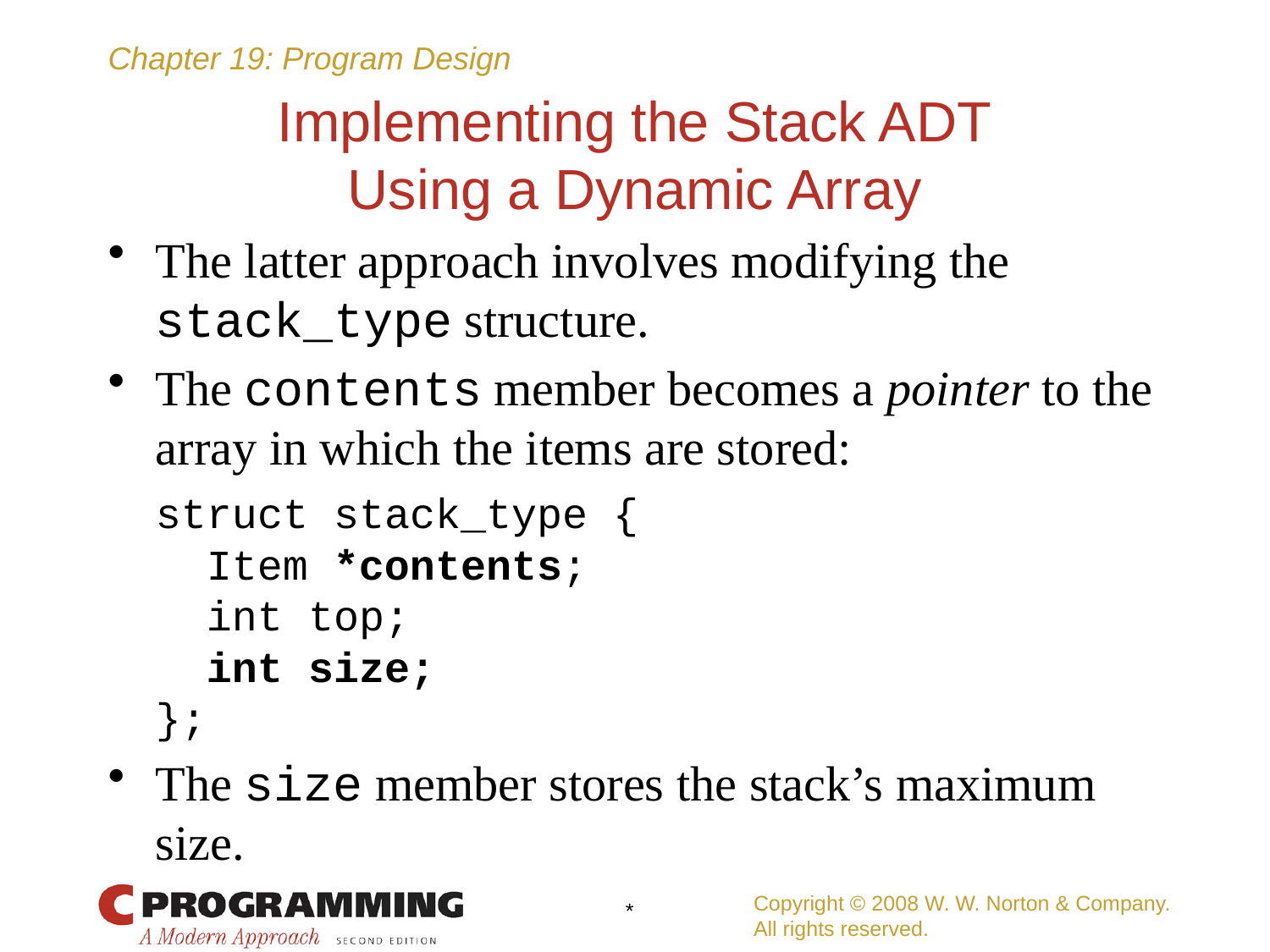

# Implementing the Stack ADT Using a Dynamic Array
The latter approach involves modifying the stack_type structure.
The contents member becomes a pointer to the array in which the items are stored:
	struct stack_type {
	  Item *contents;
	  int top;
	  int size;
	};
The size member stores the stack’s maximum size.
Copyright © 2008 W. W. Norton & Company.
All rights reserved.
*